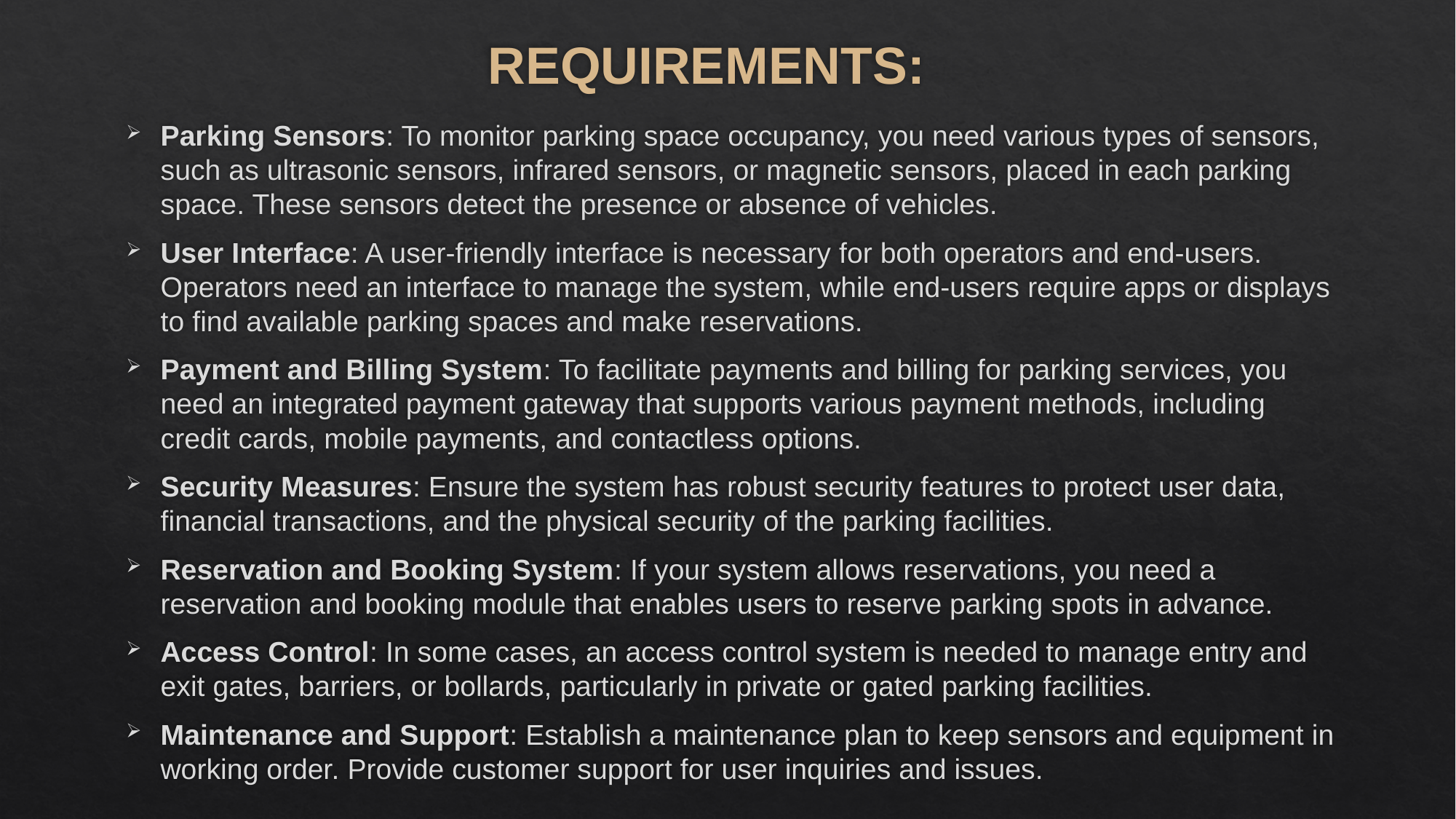

# REQUIREMENTS:
Parking Sensors: To monitor parking space occupancy, you need various types of sensors, such as ultrasonic sensors, infrared sensors, or magnetic sensors, placed in each parking space. These sensors detect the presence or absence of vehicles.
User Interface: A user-friendly interface is necessary for both operators and end-users. Operators need an interface to manage the system, while end-users require apps or displays to find available parking spaces and make reservations.
Payment and Billing System: To facilitate payments and billing for parking services, you need an integrated payment gateway that supports various payment methods, including credit cards, mobile payments, and contactless options.
Security Measures: Ensure the system has robust security features to protect user data, financial transactions, and the physical security of the parking facilities.
Reservation and Booking System: If your system allows reservations, you need a reservation and booking module that enables users to reserve parking spots in advance.
Access Control: In some cases, an access control system is needed to manage entry and exit gates, barriers, or bollards, particularly in private or gated parking facilities.
Maintenance and Support: Establish a maintenance plan to keep sensors and equipment in working order. Provide customer support for user inquiries and issues.